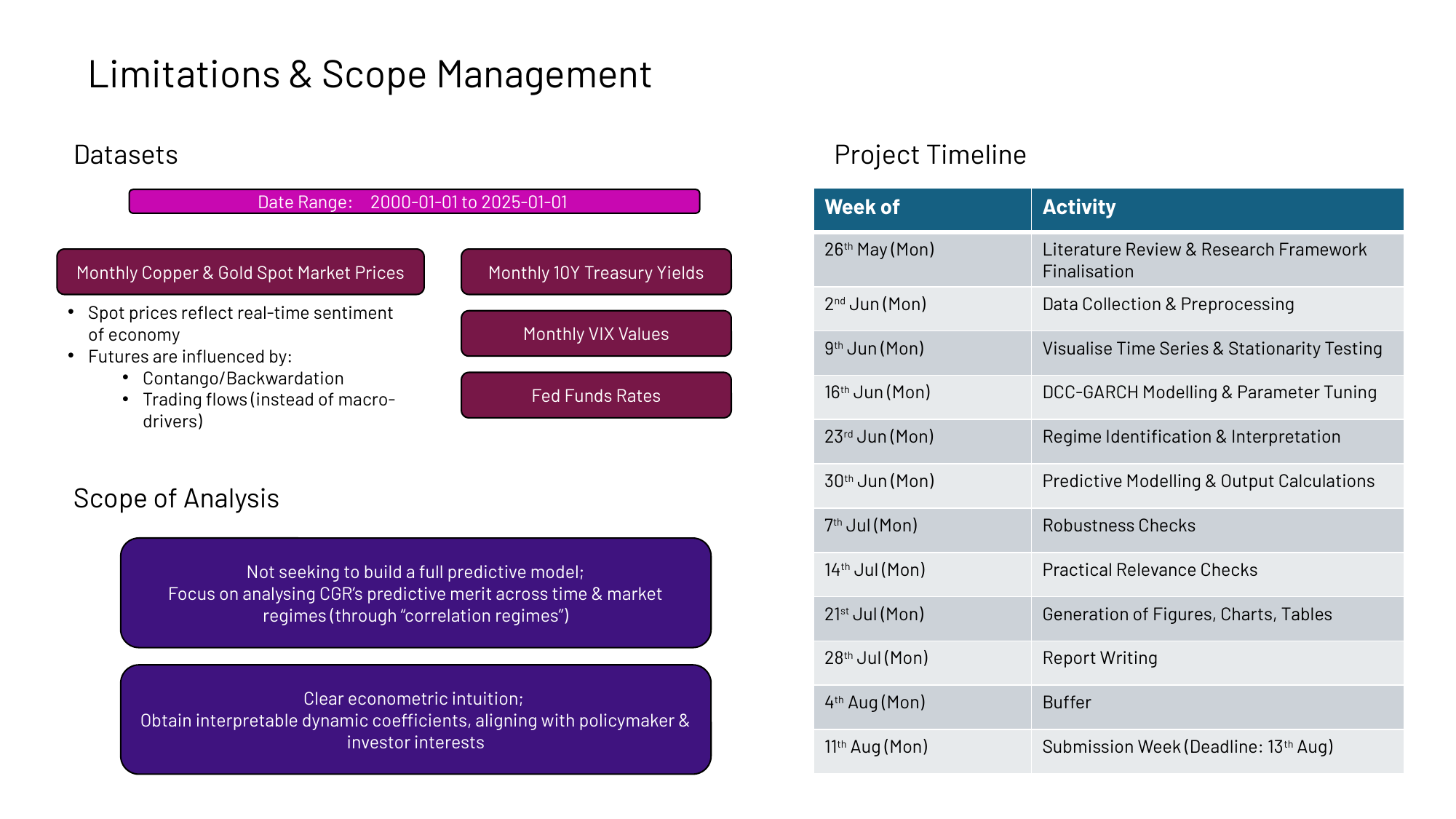

# Limitations & Scope Management
Datasets
Project Timeline
| Week of | Activity |
| --- | --- |
| 26th May (Mon) | Literature Review & Research Framework Finalisation |
| 2nd Jun (Mon) | Data Collection & Preprocessing |
| 9th Jun (Mon) | Visualise Time Series & Stationarity Testing |
| 16th Jun (Mon) | DCC-GARCH Modelling & Parameter Tuning |
| 23rd Jun (Mon) | Regime Identification & Interpretation |
| 30th Jun (Mon) | Predictive Modelling & Output Calculations |
| 7th Jul (Mon) | Robustness Checks |
| 14th Jul (Mon) | Practical Relevance Checks |
| 21st Jul (Mon) | Generation of Figures, Charts, Tables |
| 28th Jul (Mon) | Report Writing |
| 4th Aug (Mon) | Buffer |
| 11th Aug (Mon) | Submission Week (Deadline: 13th Aug) |
Date Range:	 2000-01-01 to 2025-01-01
Monthly 10Y Treasury Yields
Monthly Copper & Gold Spot Market Prices
Spot prices reflect real-time sentiment of economy
Futures are influenced by:
Contango/Backwardation
Trading flows (instead of macro-drivers)
Monthly VIX Values
Fed Funds Rates
Scope of Analysis
Not seeking to build a full predictive model;
Focus on analysing CGR’s predictive merit across time & market regimes (through “correlation regimes”)
Clear econometric intuition;
Obtain interpretable dynamic coefficients, aligning with policymaker & investor interests